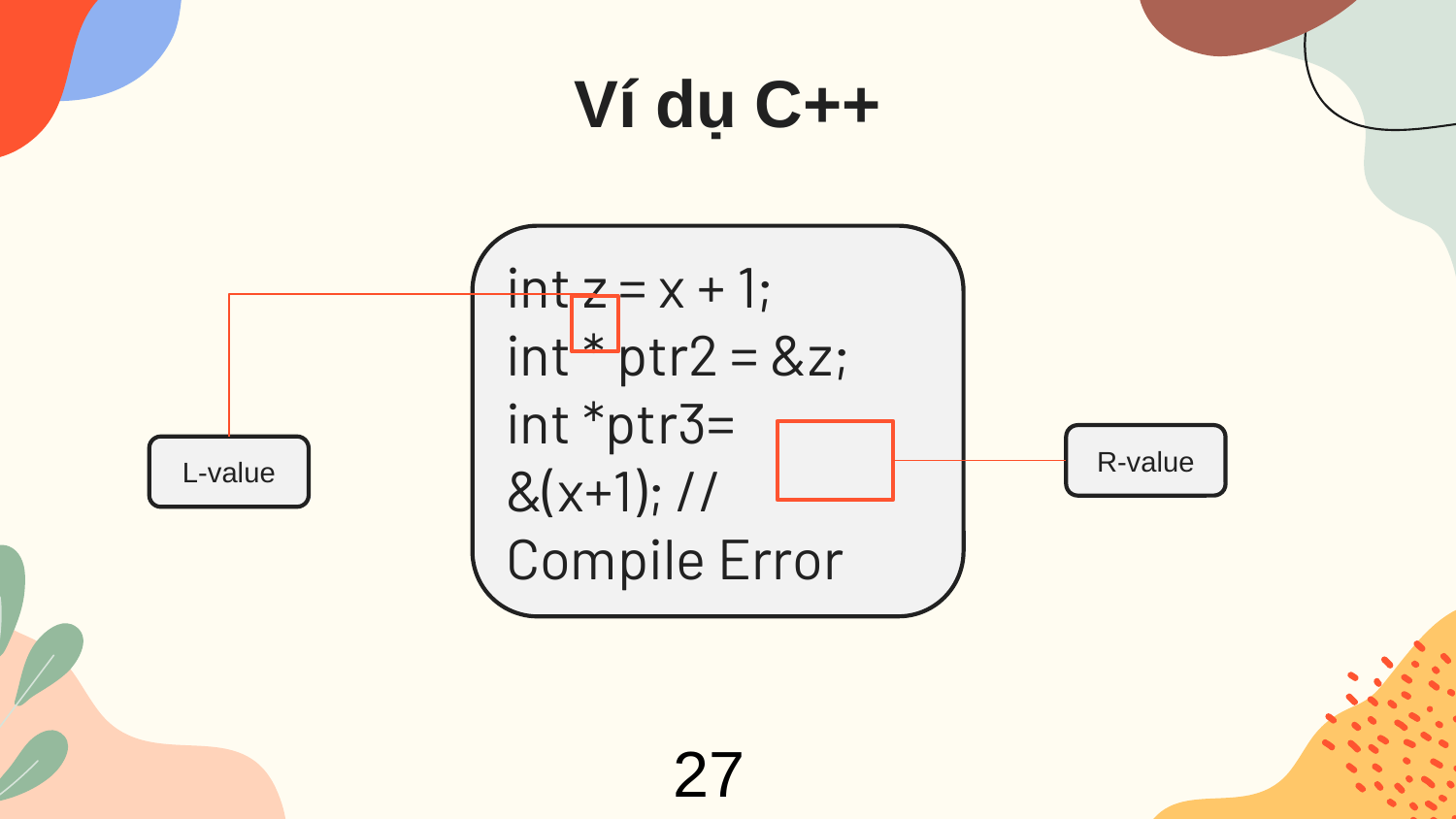

Ví dụ C++
int z = x + 1;
int * ptr2 = &z;
int *ptr3= &(x+1); // Compile Error

R-value
L-value
27